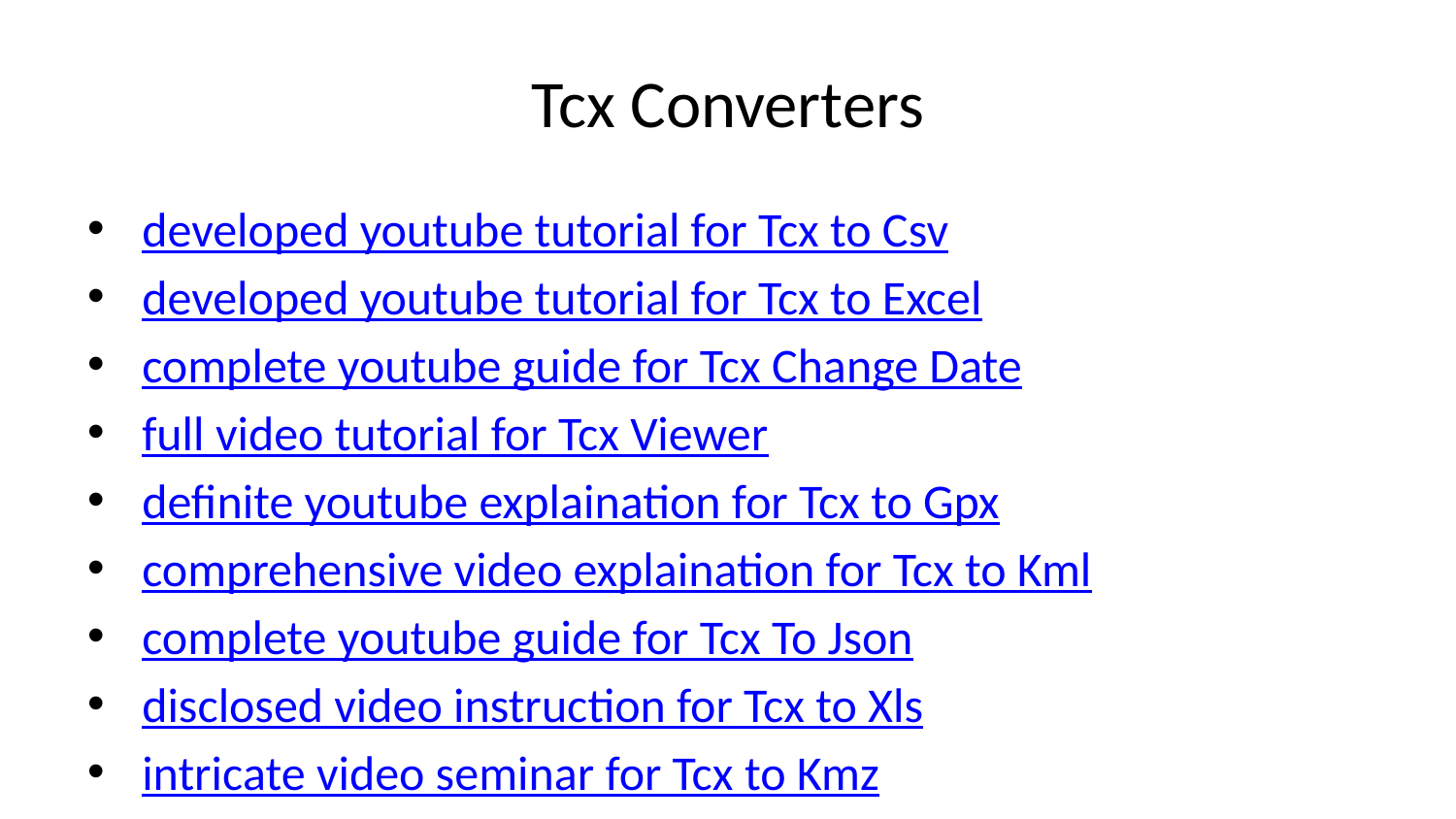

# Tcx Converters
developed youtube tutorial for Tcx to Csv
developed youtube tutorial for Tcx to Excel
complete youtube guide for Tcx Change Date
full video tutorial for Tcx Viewer
definite youtube explaination for Tcx to Gpx
comprehensive video explaination for Tcx to Kml
complete youtube guide for Tcx To Json
disclosed video instruction for Tcx to Xls
intricate video seminar for Tcx to Kmz